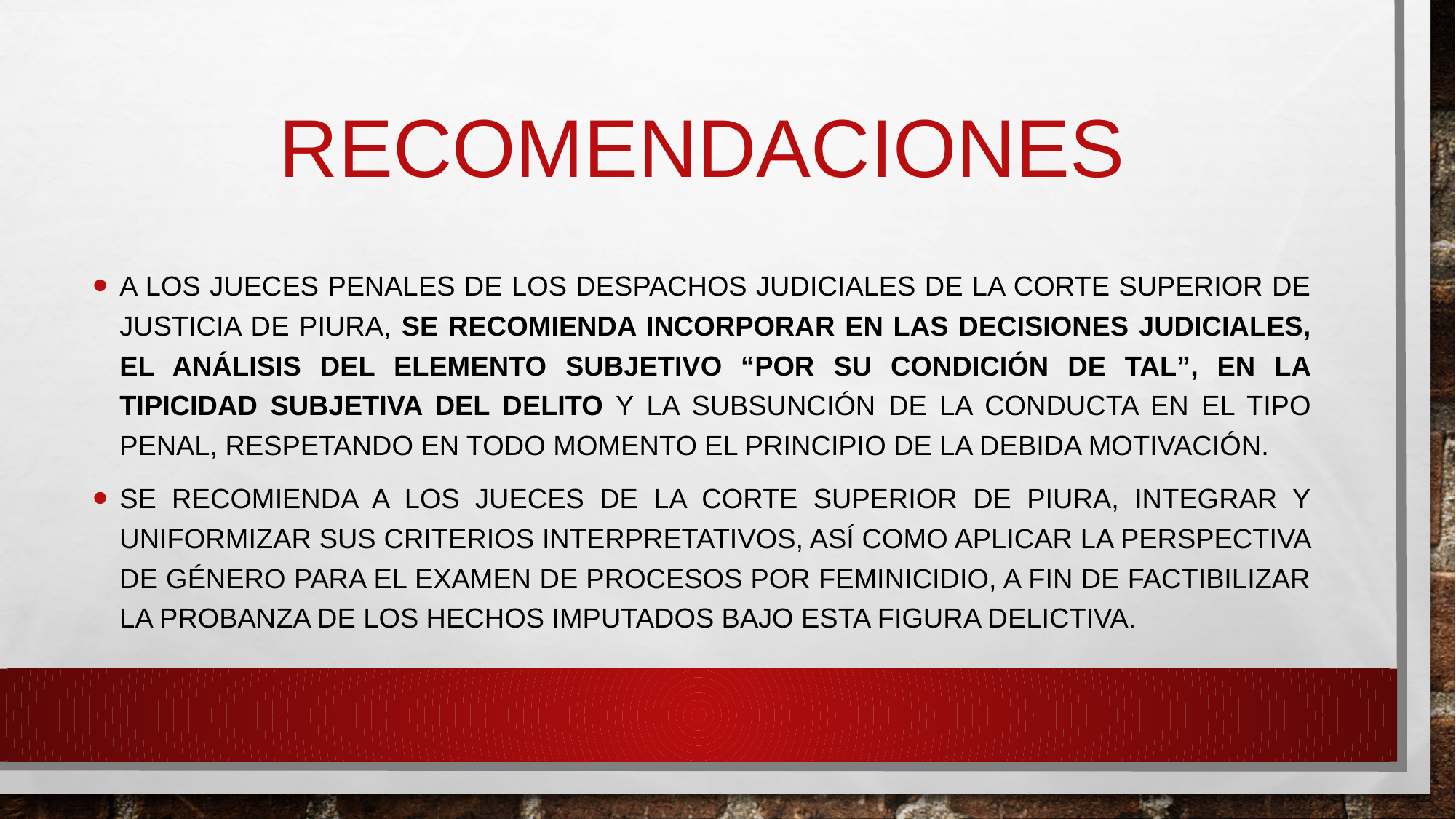

# RECOMENDACIONES
A los jueces penales de los despachos judiciales de la Corte Superior de Justicia de Piura, se recomienda incorporar en las decisiones judiciales, el análisis del elemento subjetivo “por su condición de tal”, en la tipicidad subjetiva del delito y la subsunción de la conducta en el tipo penal, respetando en todo momento el principio de la debida motivación.
Se recomienda a los jueces de la Corte Superior de Piura, integrar y uniformizar sus criterios interpretativos, así como aplicar la perspectiva de género para el examen de procesos por feminicidio, a fin de factibilizar la probanza de los hechos imputados bajo esta figura delictiva.